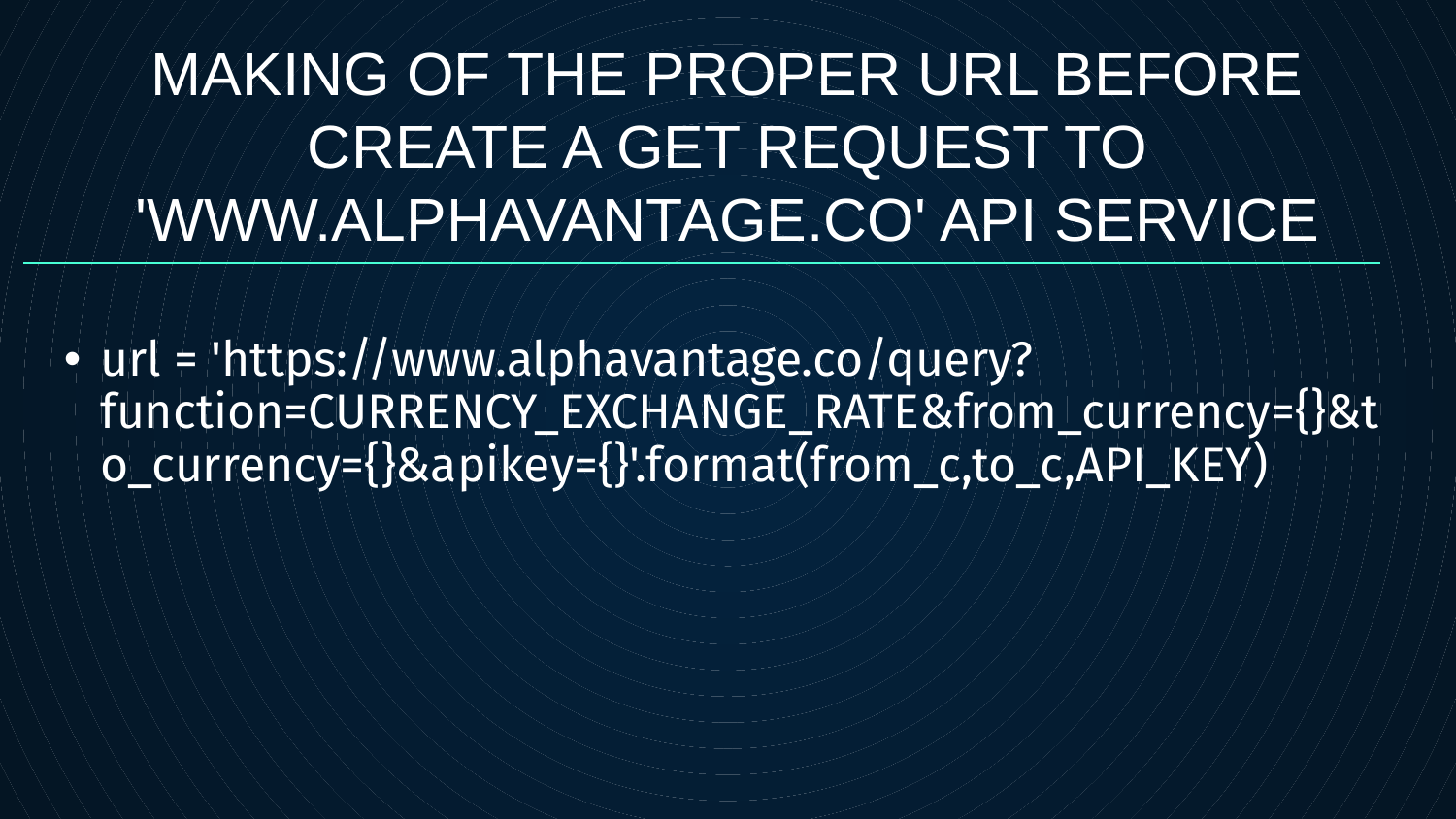

# MAKING OF THE PROPER URL BEFORE CREATE A GET REQUEST TO 'WWW.ALPHAVANTAGE.CO' API SERVICE
url = 'https://www.alphavantage.co/query?function=CURRENCY_EXCHANGE_RATE&from_currency={}&to_currency={}&apikey={}'.format(from_c,to_c,API_KEY)